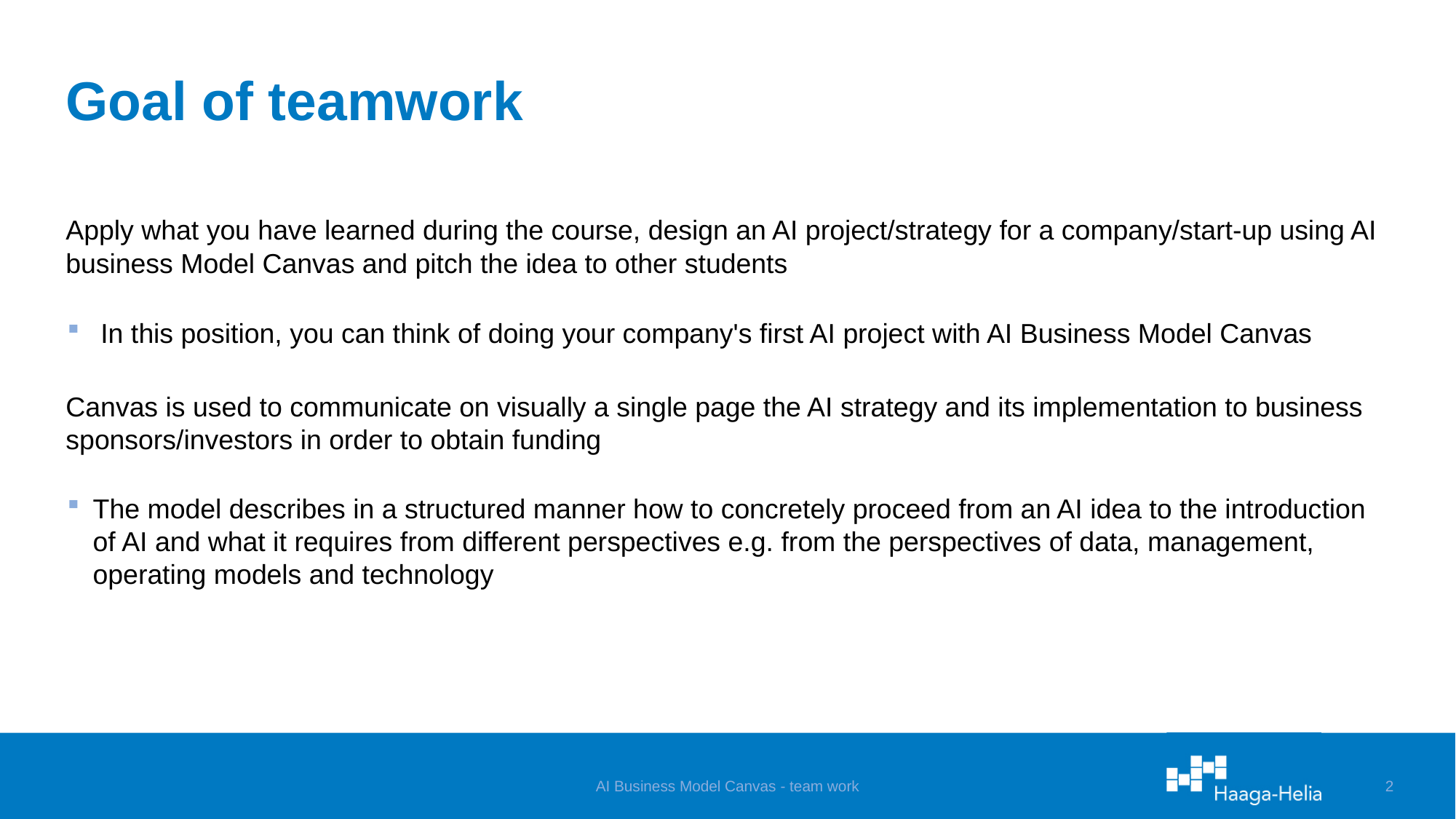

# Goal of teamwork

Apply what you have learned during the course, design an AI project/strategy for a company/start-up using AI business Model Canvas and pitch the idea to other students
 In this position, you can think of doing your company's first AI project with AI Business Model Canvas

Canvas is used to communicate on visually a single page the AI strategy and its implementation to business sponsors/investors in order to obtain funding
The model describes in a structured manner how to concretely proceed from an AI idea to the introduction of AI and what it requires from different perspectives e.g. from the perspectives of data, management, operating models and technology
AI Business Model Canvas - team work
2